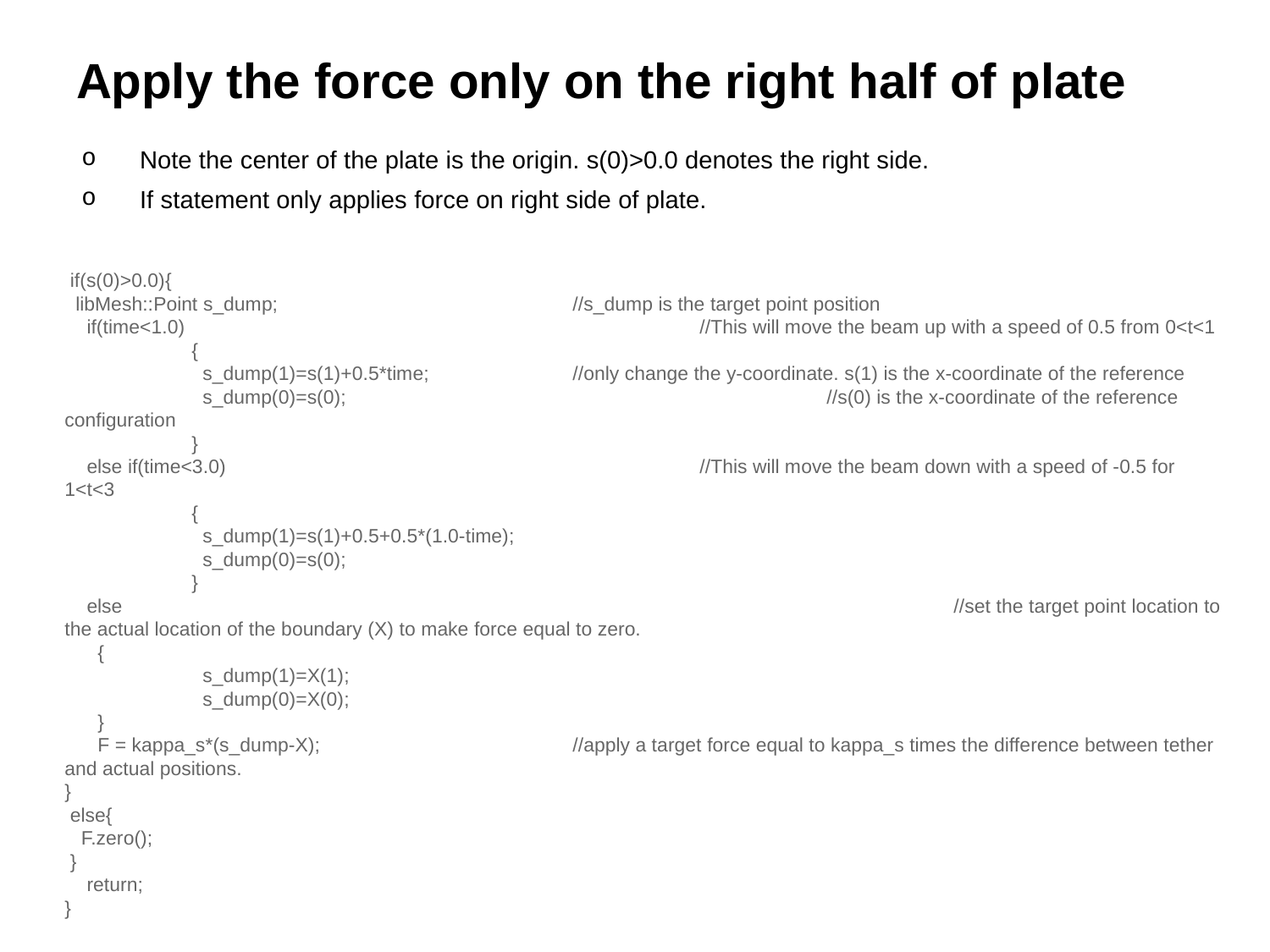

# Apply the force only on the right half of plate
Note the center of the plate is the origin. s(0)>0.0 denotes the right side.
If statement only applies force on right side of plate.
 if(s(0)>0.0){
  libMesh::Point s_dump;			//s_dump is the target point position
    if(time<1.0)      				//This will move the beam up with a speed of 0.5 from 0<t<1
	{
	  s_dump(1)=s(1)+0.5*time;		//only change the y-coordinate. s(1) is the x-coordinate of the reference
	  s_dump(0)=s(0);				//s(0) is the x-coordinate of the reference configuration
	}
    else if(time<3.0)				//This will move the beam down with a speed of -0.5 for 1<t<3
	{
	  s_dump(1)=s(1)+0.5+0.5*(1.0-time);
	  s_dump(0)=s(0);
	}
    else 							//set the target point location to the actual location of the boundary (X) to make force equal to zero.
      {
	  s_dump(1)=X(1);
	  s_dump(0)=X(0);
      }
      F = kappa_s*(s_dump-X);		//apply a target force equal to kappa_s times the difference between tether and actual positions.
}
 else{
   F.zero();
 }
    return;
}